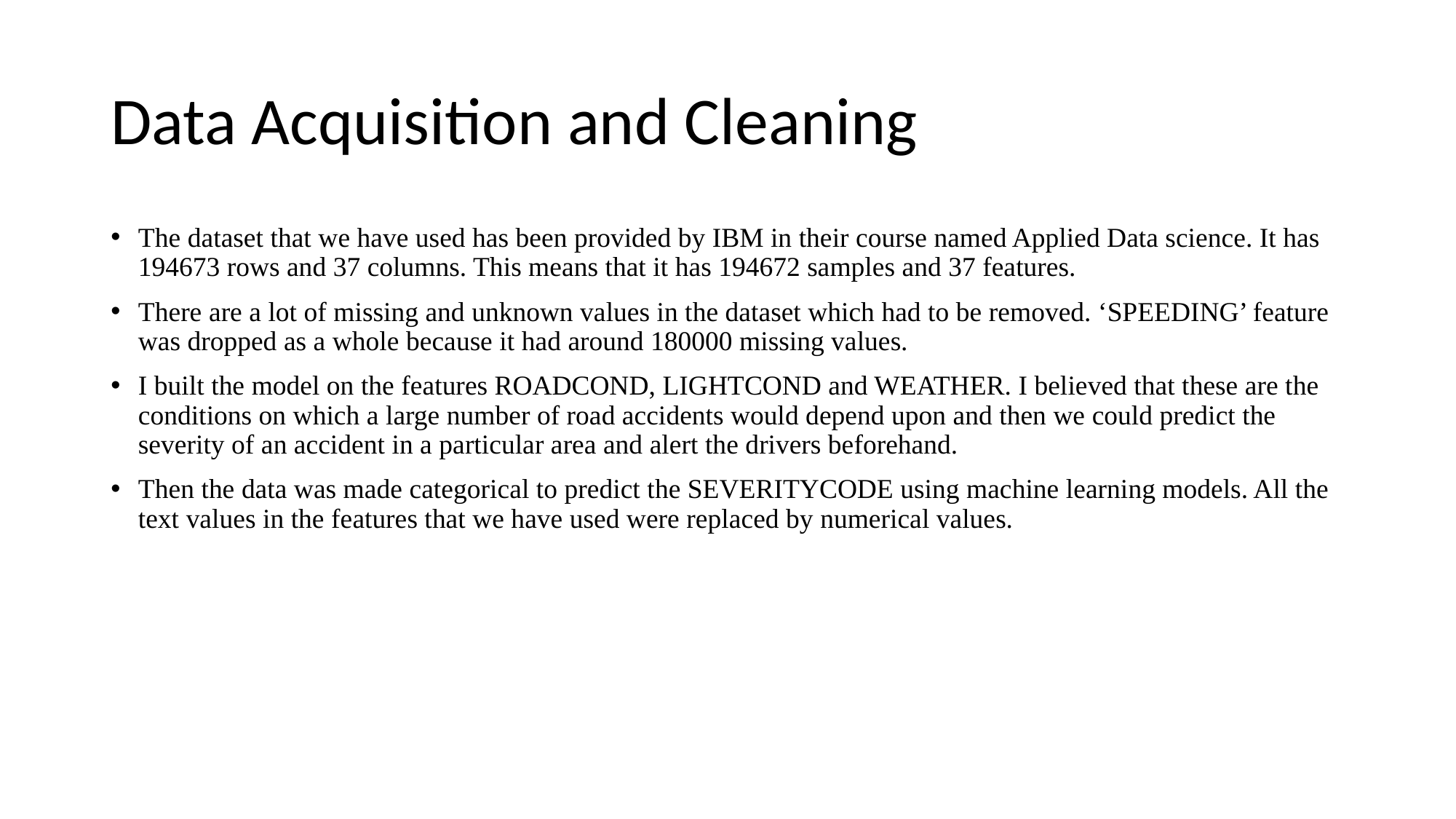

# Data Acquisition and Cleaning
The dataset that we have used has been provided by IBM in their course named Applied Data science. It has 194673 rows and 37 columns. This means that it has 194672 samples and 37 features.
There are a lot of missing and unknown values in the dataset which had to be removed. ‘SPEEDING’ feature was dropped as a whole because it had around 180000 missing values.
I built the model on the features ROADCOND, LIGHTCOND and WEATHER. I believed that these are the conditions on which a large number of road accidents would depend upon and then we could predict the severity of an accident in a particular area and alert the drivers beforehand.
Then the data was made categorical to predict the SEVERITYCODE using machine learning models. All the text values in the features that we have used were replaced by numerical values.